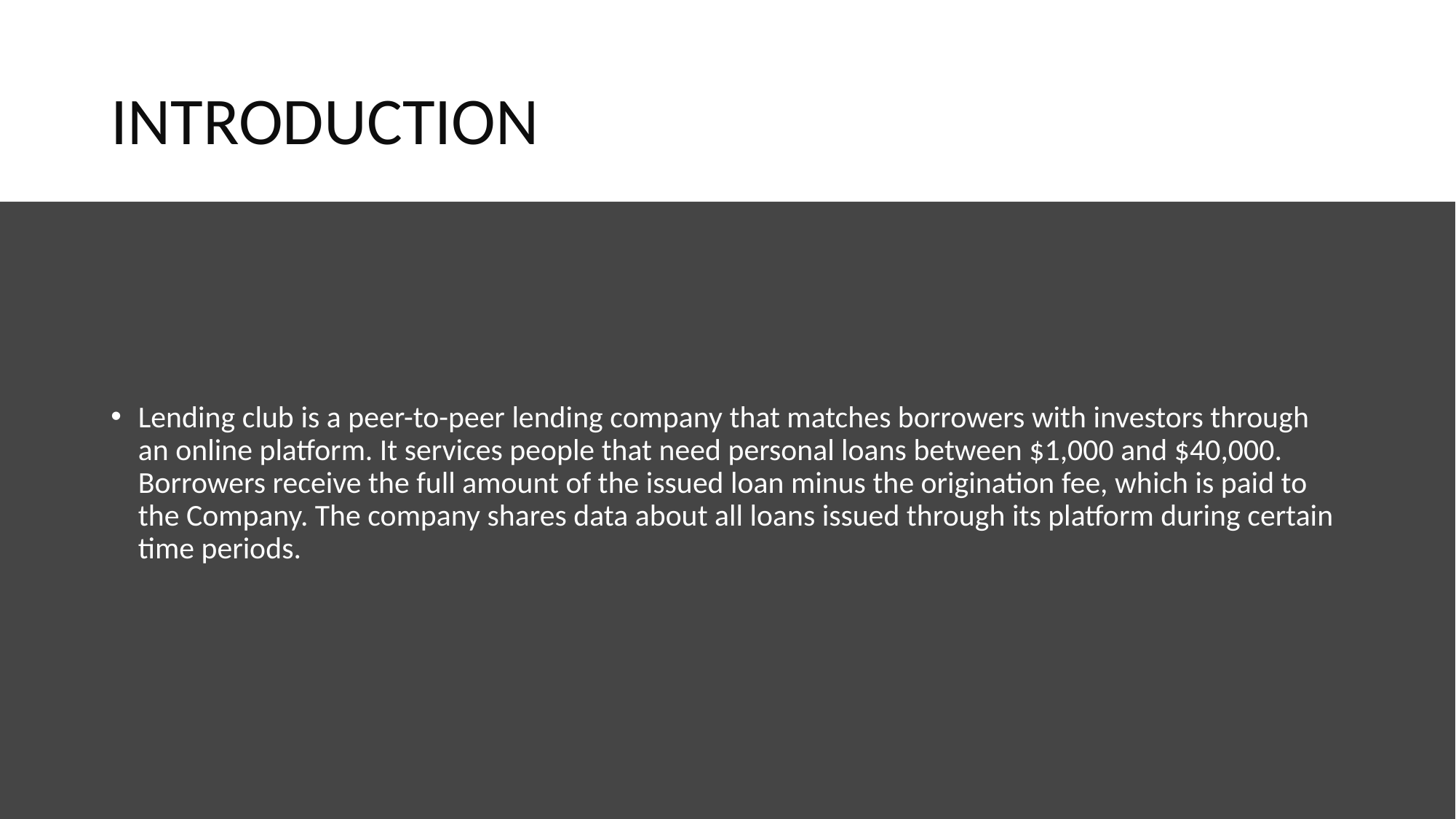

# INTRODUCTION

Lending club is a peer-to-peer lending company that matches borrowers with investors through an online platform. It services people that need personal loans between $1,000 and $40,000. Borrowers receive the full amount of the issued loan minus the origination fee, which is paid to the Company. The company shares data about all loans issued through its platform during certain time periods.